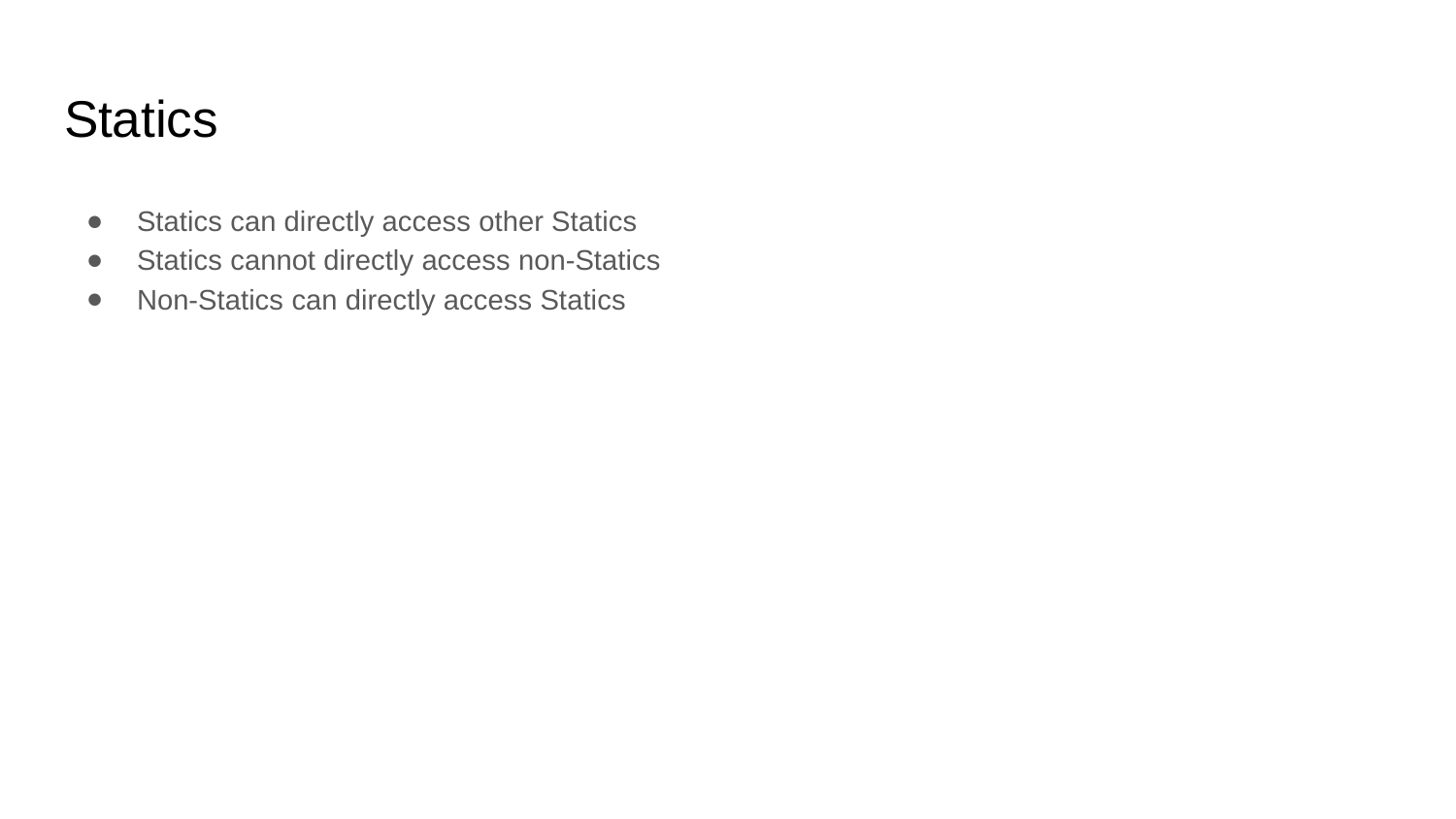

# Statics
Statics can directly access other Statics
Statics cannot directly access non-Statics
Non-Statics can directly access Statics